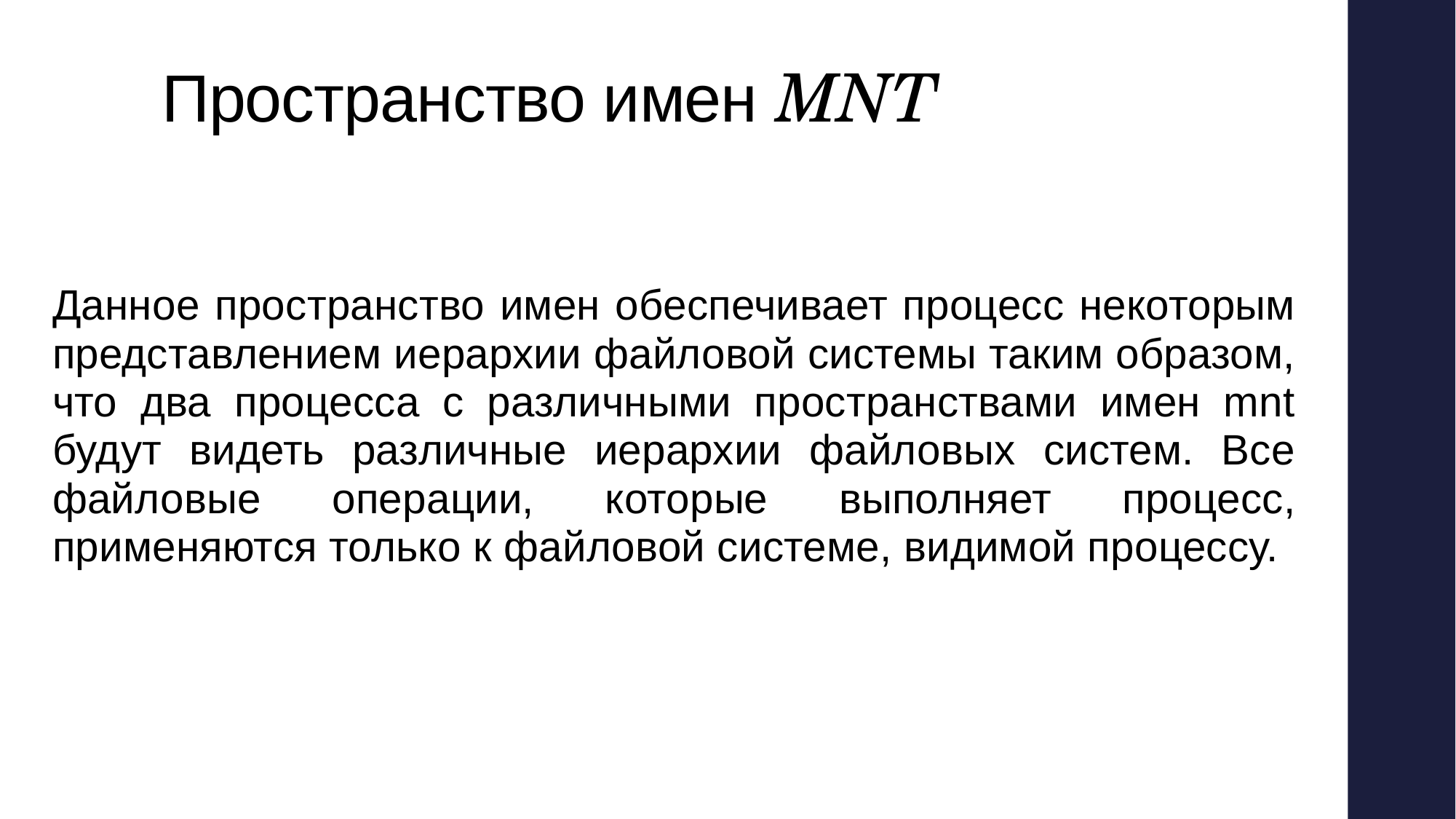

# Пространство имен MNT
Данное пространство имен обеспечивает процесс некоторым представлением иерархии файловой системы таким образом, что два процесса с различными пространствами имен mnt будут видеть различные иерархии файловых систем. Все файловые операции, которые выполняет процесс, применяются только к файловой системе, видимой процессу.